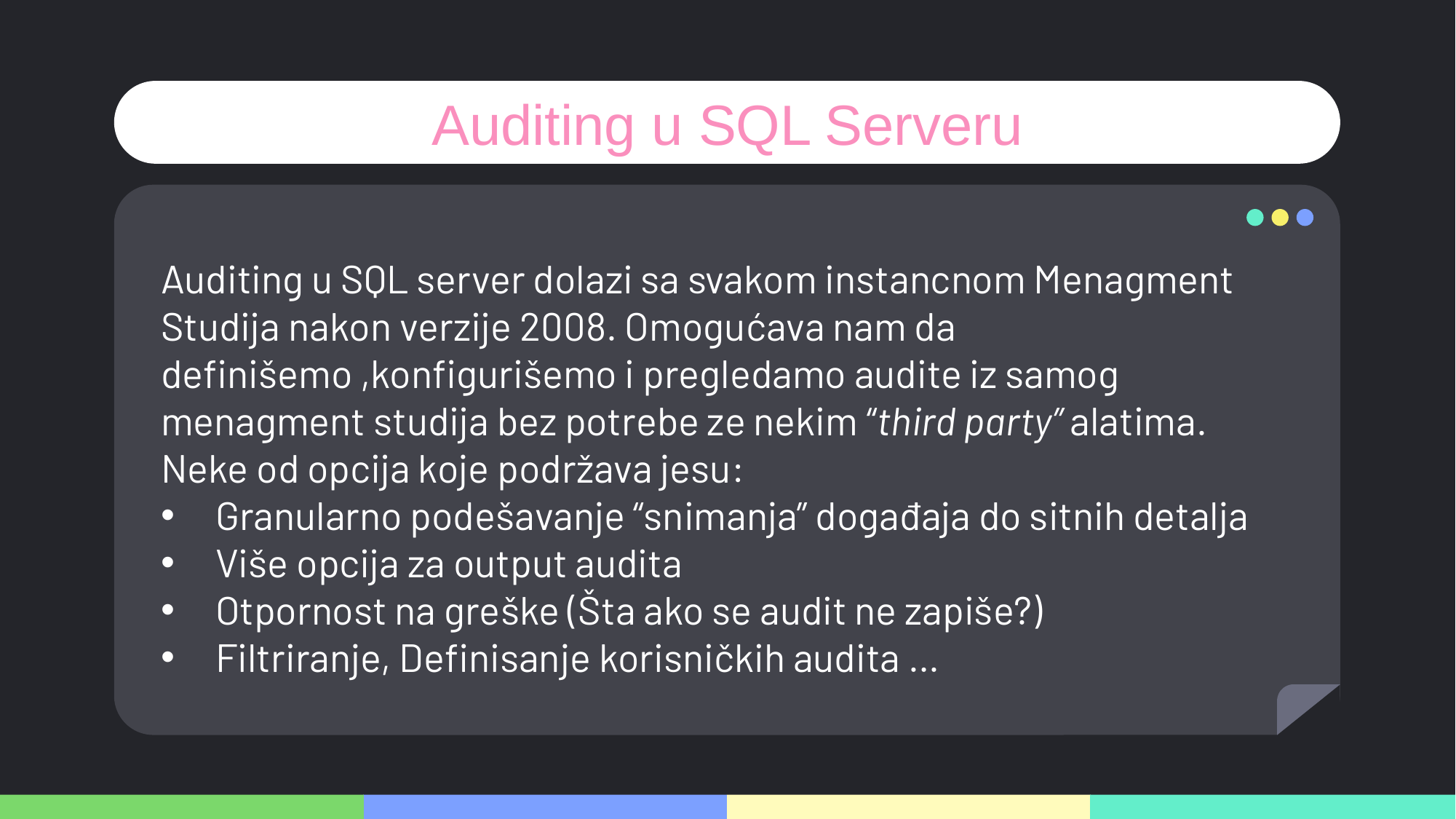

# Auditing u SQL Serveru
Auditing u SQL server dolazi sa svakom instancnom Menagment Studija nakon verzije 2008. Omogućava nam da definišemo ,konfigurišemo i pregledamo audite iz samog menagment studija bez potrebe ze nekim “third party” alatima. Neke od opcija koje podržava jesu:
Granularno podešavanje “snimanja” događaja do sitnih detalja
Više opcija za output audita
Otpornost na greške (Šta ako se audit ne zapiše?)
Filtriranje, Definisanje korisničkih audita …